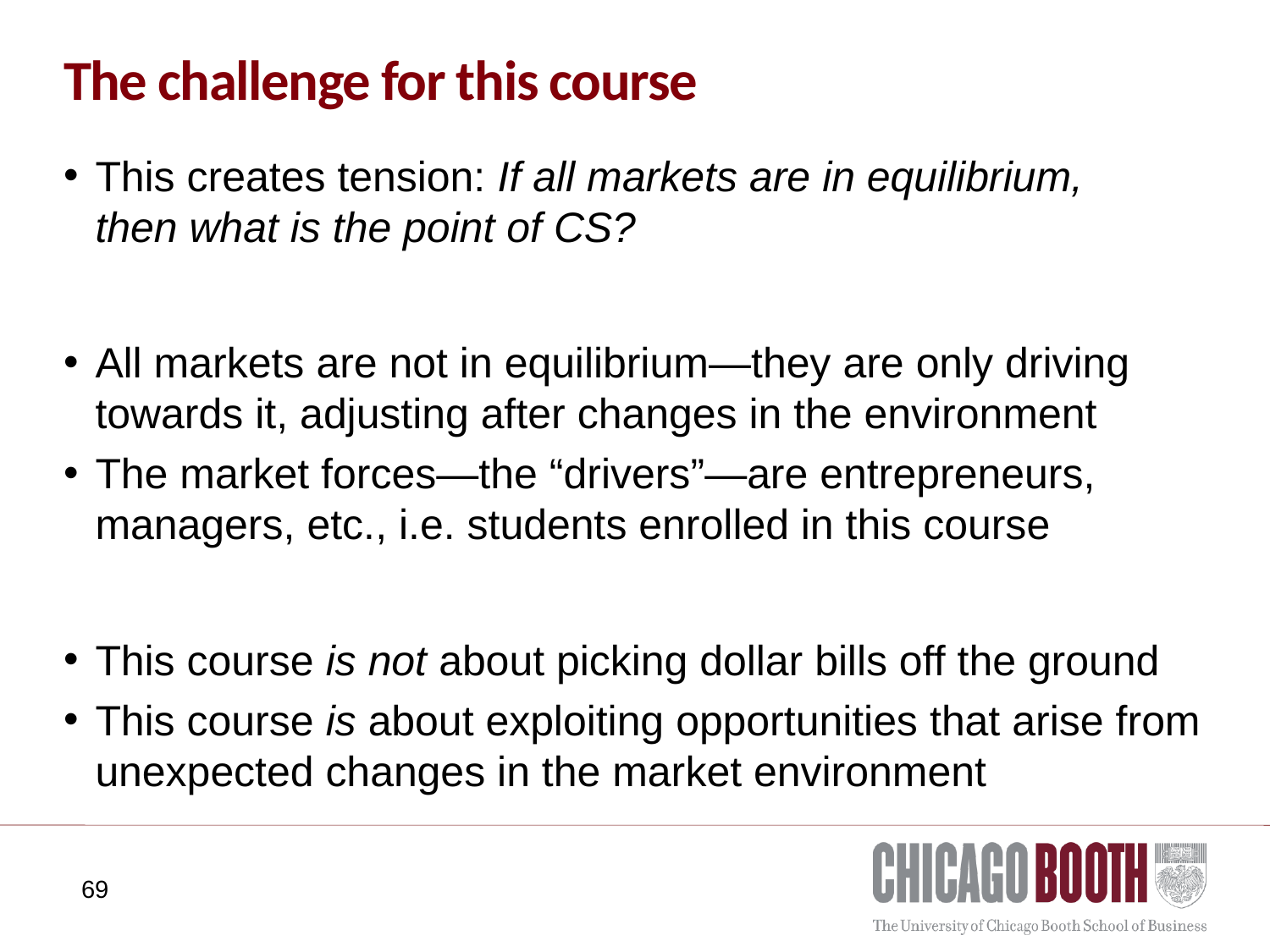

# The challenge for this course
This creates tension: If all markets are in equilibrium, 	    then what is the point of CS?

All markets are not in equilibrium—they are only driving towards it, adjusting after changes in the environment
The market forces—the “drivers”—are entrepreneurs, managers, etc., i.e. students enrolled in this course

This course is not about picking dollar bills off the ground
This course is about exploiting opportunities that arise from unexpected changes in the market environment